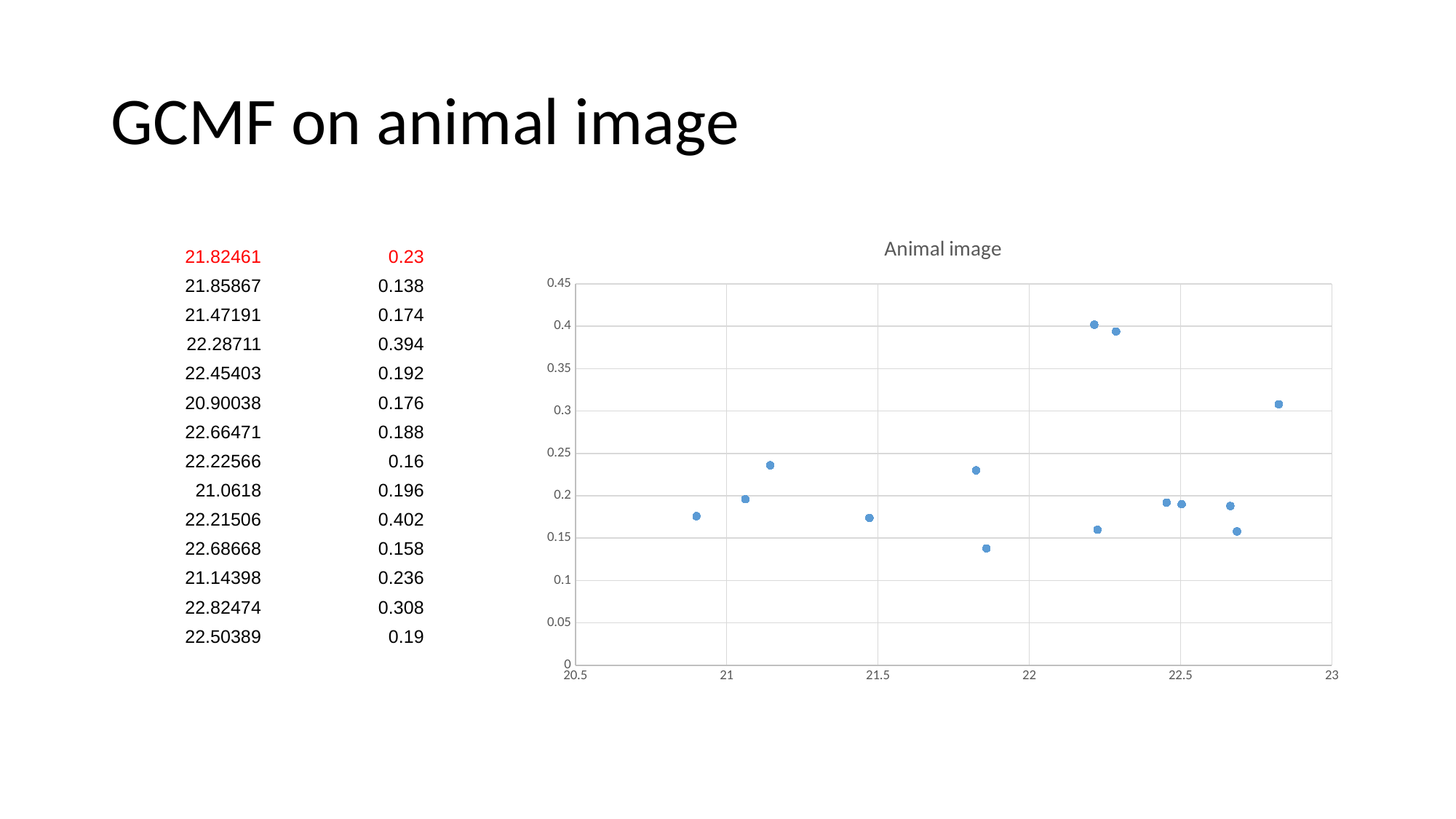

# GCMF on animal image

### Chart: Animal image

| Category |  |
|---|---|
| 21.82461 | 0.23 |
| --- | --- |
| 21.85867 | 0.138 |
| 21.47191 | 0.174 |
| 22.28711 | 0.394 |
| 22.45403 | 0.192 |
| 20.90038 | 0.176 |
| 22.66471 | 0.188 |
| 22.22566 | 0.16 |
| 21.0618 | 0.196 |
| 22.21506 | 0.402 |
| 22.68668 | 0.158 |
| 21.14398 | 0.236 |
| 22.82474 | 0.308 |
| 22.50389 | 0.19 |